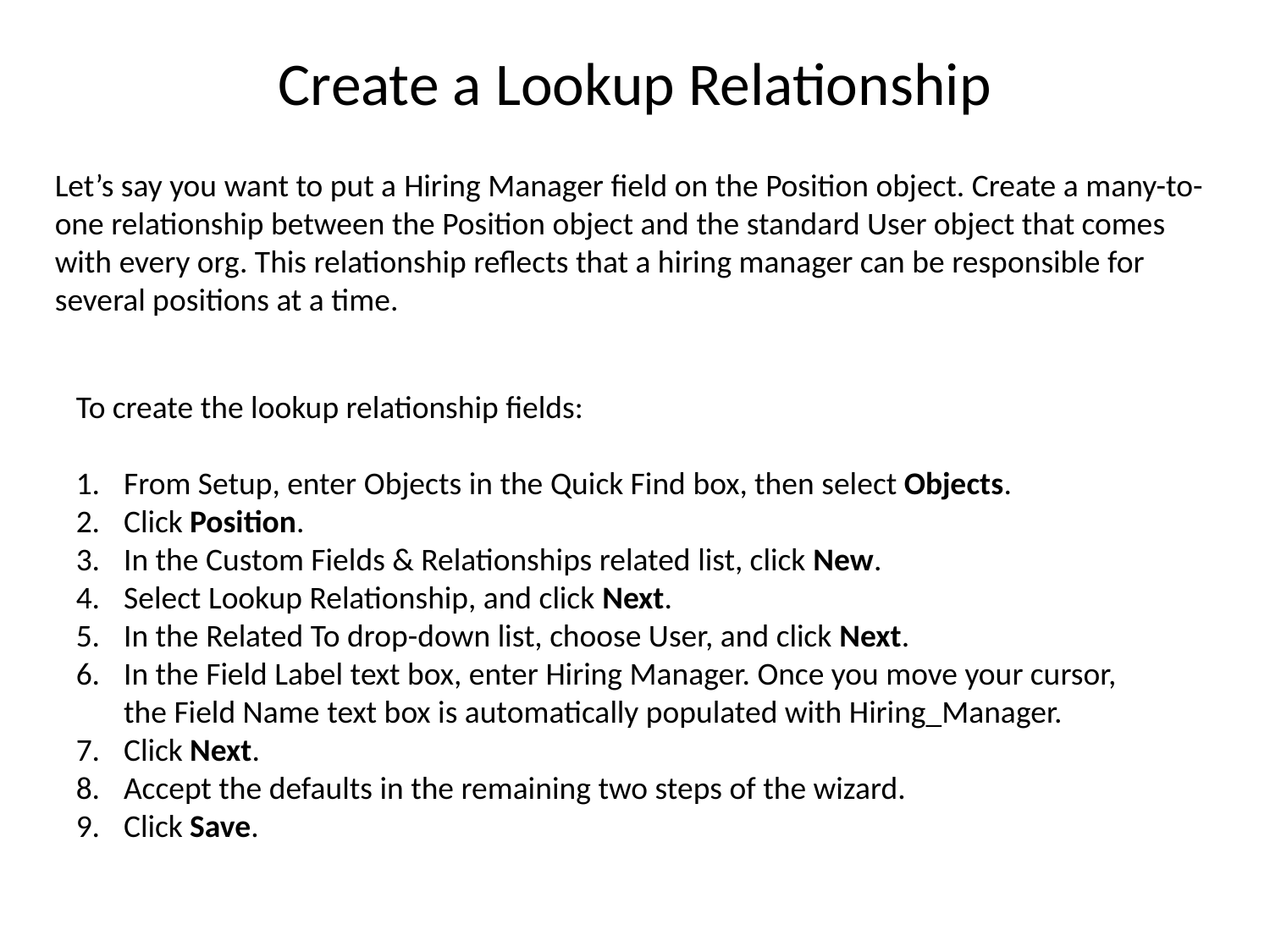

# Create a Lookup Relationship
Let’s say you want to put a Hiring Manager field on the Position object. Create a many-to-one relationship between the Position object and the standard User object that comes with every org. This relationship reflects that a hiring manager can be responsible for several positions at a time.
To create the lookup relationship fields:

From Setup, enter Objects in the Quick Find box, then select Objects.
Click Position.
In the Custom Fields & Relationships related list, click New.
Select Lookup Relationship, and click Next.
In the Related To drop-down list, choose User, and click Next.
In the Field Label text box, enter Hiring Manager. Once you move your cursor, the Field Name text box is automatically populated with Hiring_Manager.
Click Next.
Accept the defaults in the remaining two steps of the wizard.
Click Save.